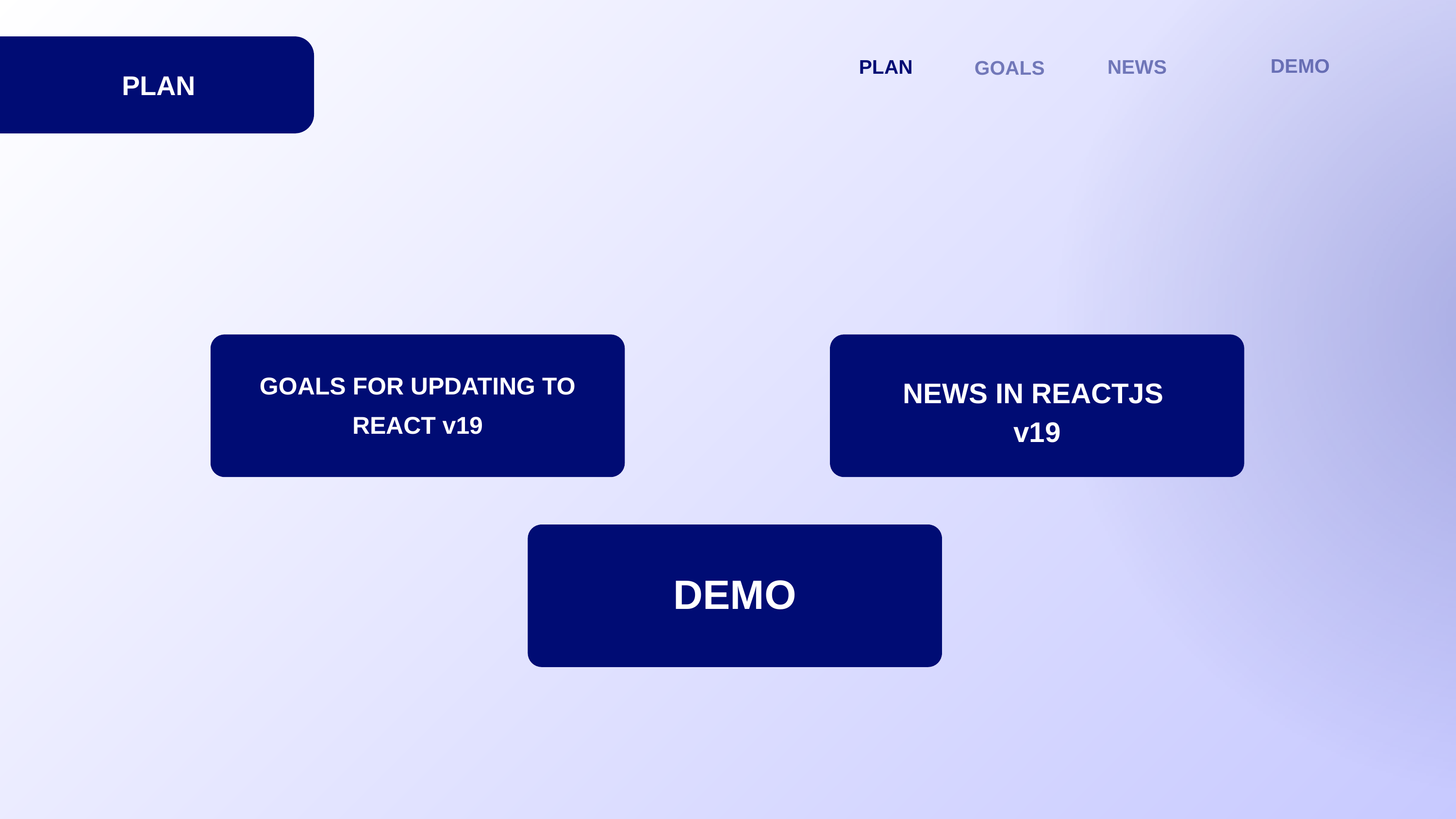

DEMO
PLAN
NEWS
GOALS
PLAN

GOALS FOR UPDATING TO REACT v19
NEWS IN REACTJS
v19

DEMO